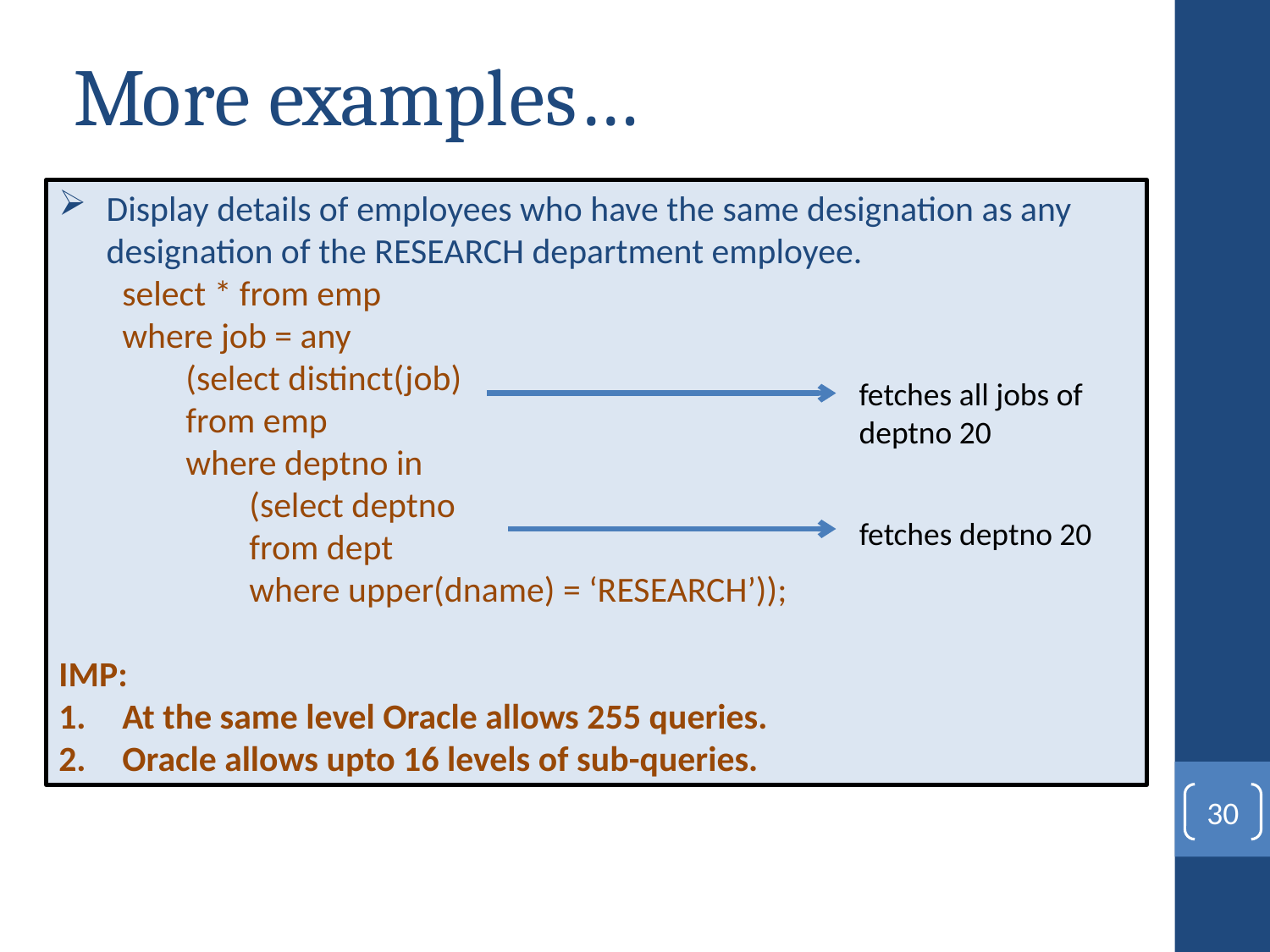

# More examples…
Display details of employees who have the same designation as any designation of the RESEARCH department employee.
select * from emp
where job = any
(select distinct(job)
from emp
where deptno in
(select deptno
from dept
where upper(dname) = ‘RESEARCH’));

IMP:
At the same level Oracle allows 255 queries.
Oracle allows upto 16 levels of sub-queries.
fetches all jobs of deptno 20
fetches deptno 20
30